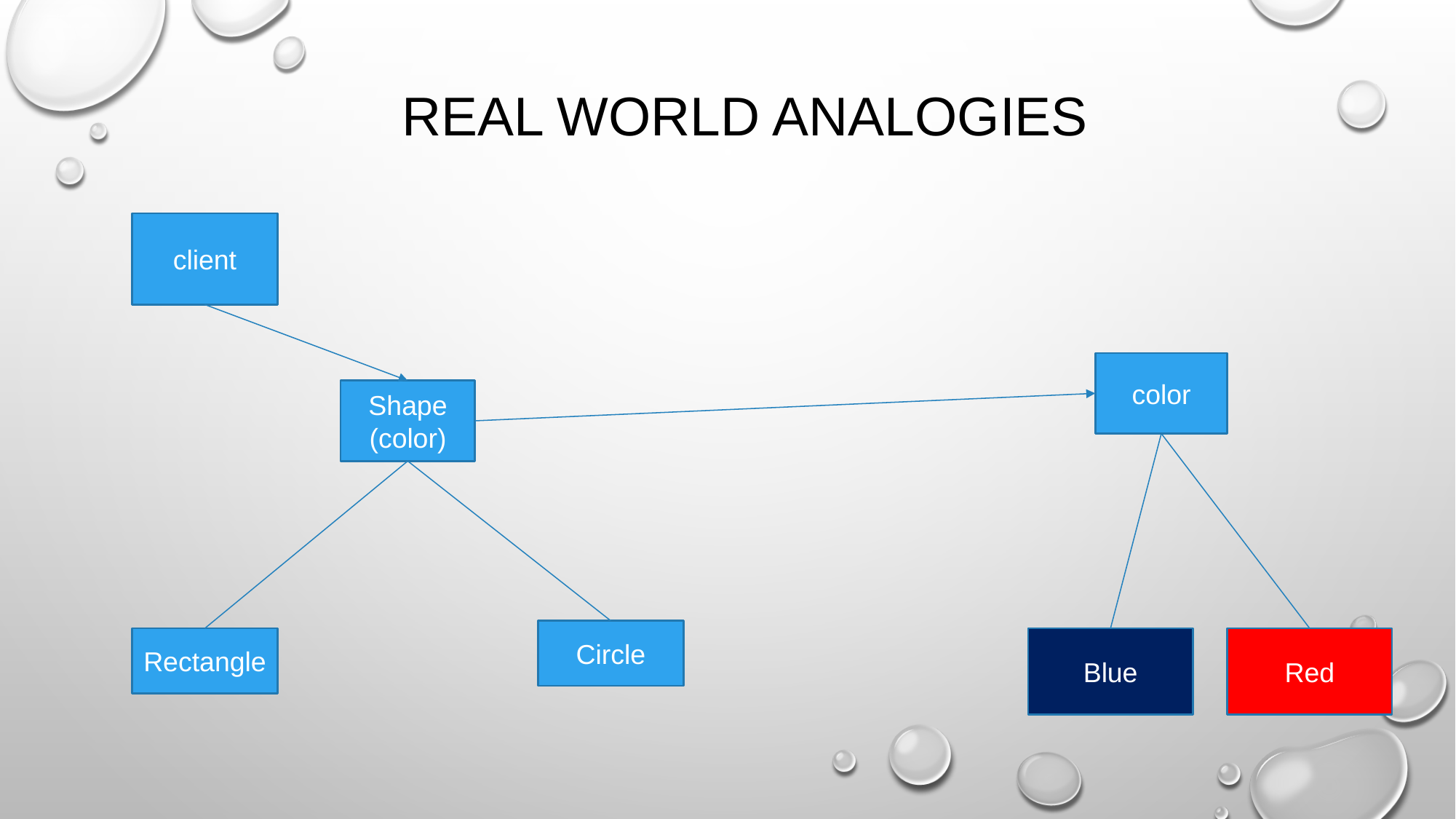

# Real world analogies
client
color
Shape
(color)
Circle
Rectangle
Blue
Red